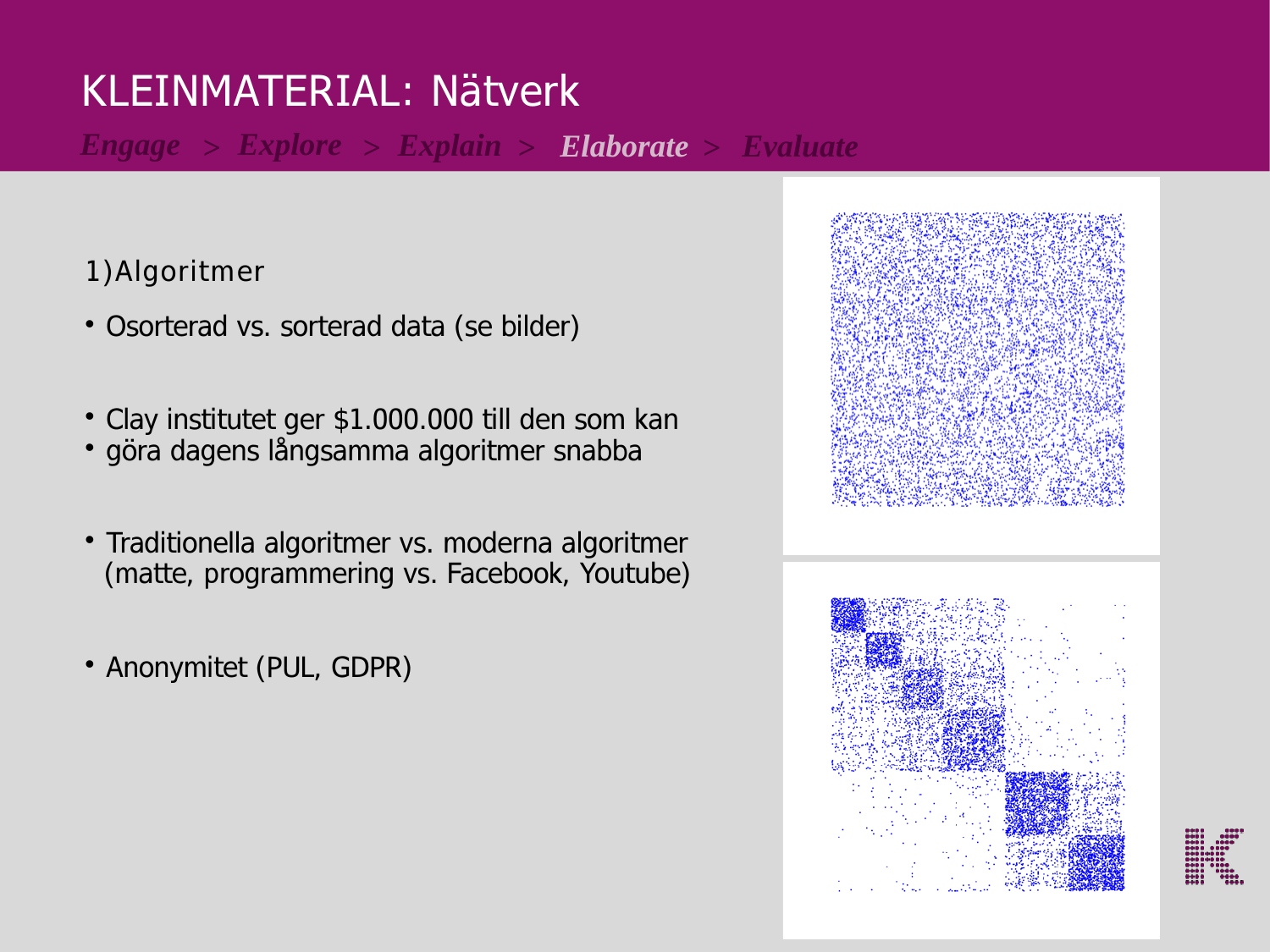

KLEINMATERIAL: Nätverk
Engage
Explore
Explain
Elaborate
Evaluate
>
>
>
>

Algoritmer
 Osorterad vs. sorterad data (se bilder)

 Clay institutet ger $1.000.000 till den som kan
 göra dagens långsamma algoritmer snabba

 Traditionella algoritmer vs. moderna algoritmer
  (matte, programmering vs. Facebook, Youtube)

 Anonymitet (PUL, GDPR)